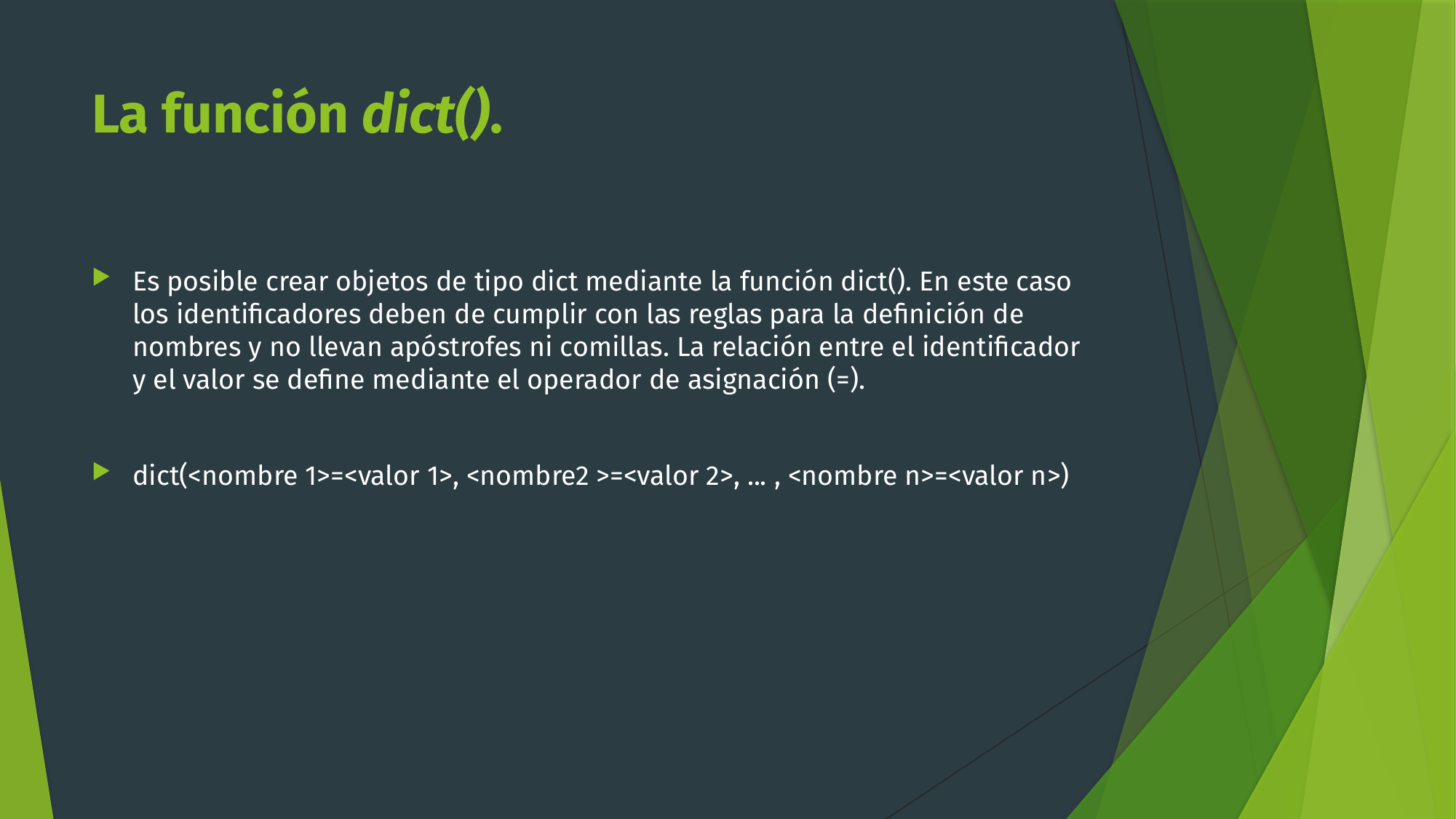

# La función dict().
Es posible crear objetos de tipo dict mediante la función dict(). En este caso los identificadores deben de cumplir con las reglas para la definición de nombres y no llevan apóstrofes ni comillas. La relación entre el identificador y el valor se define mediante el operador de asignación (=).

dict(<nombre 1>=<valor 1>, <nombre2 >=<valor 2>, ... , <nombre n>=<valor n>)